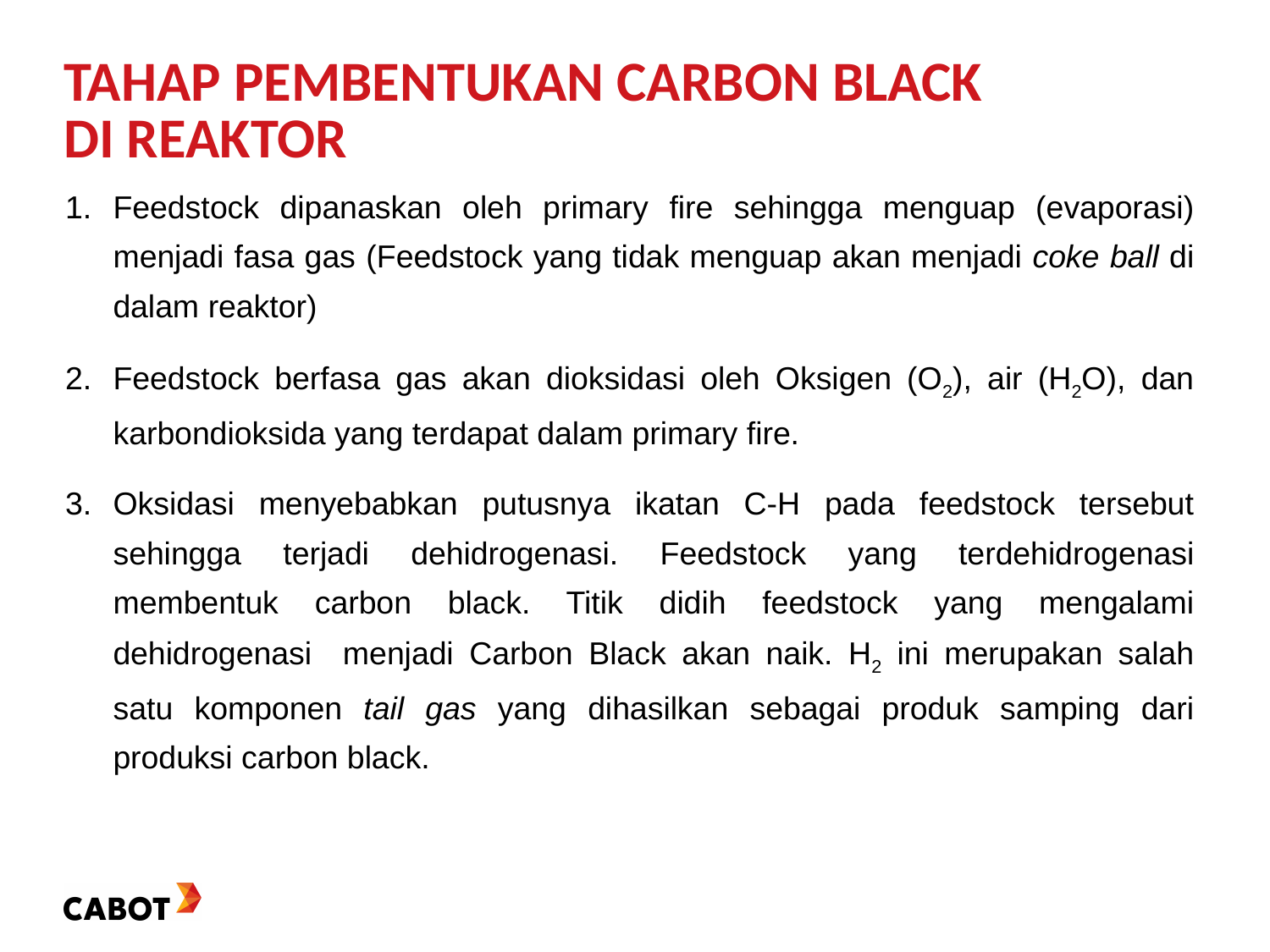

# TAHAP PEMBENTUKAN CARBON BLACK DI REAKTOR
Feedstock dipanaskan oleh primary fire sehingga menguap (evaporasi) menjadi fasa gas (Feedstock yang tidak menguap akan menjadi coke ball di dalam reaktor)
Feedstock berfasa gas akan dioksidasi oleh Oksigen (O2), air (H2O), dan karbondioksida yang terdapat dalam primary fire.
Oksidasi menyebabkan putusnya ikatan C-H pada feedstock tersebut sehingga terjadi dehidrogenasi. Feedstock yang terdehidrogenasi membentuk carbon black. Titik didih feedstock yang mengalami dehidrogenasi  menjadi Carbon Black akan naik. H2 ini merupakan salah satu komponen tail gas yang dihasilkan sebagai produk samping dari produksi carbon black.